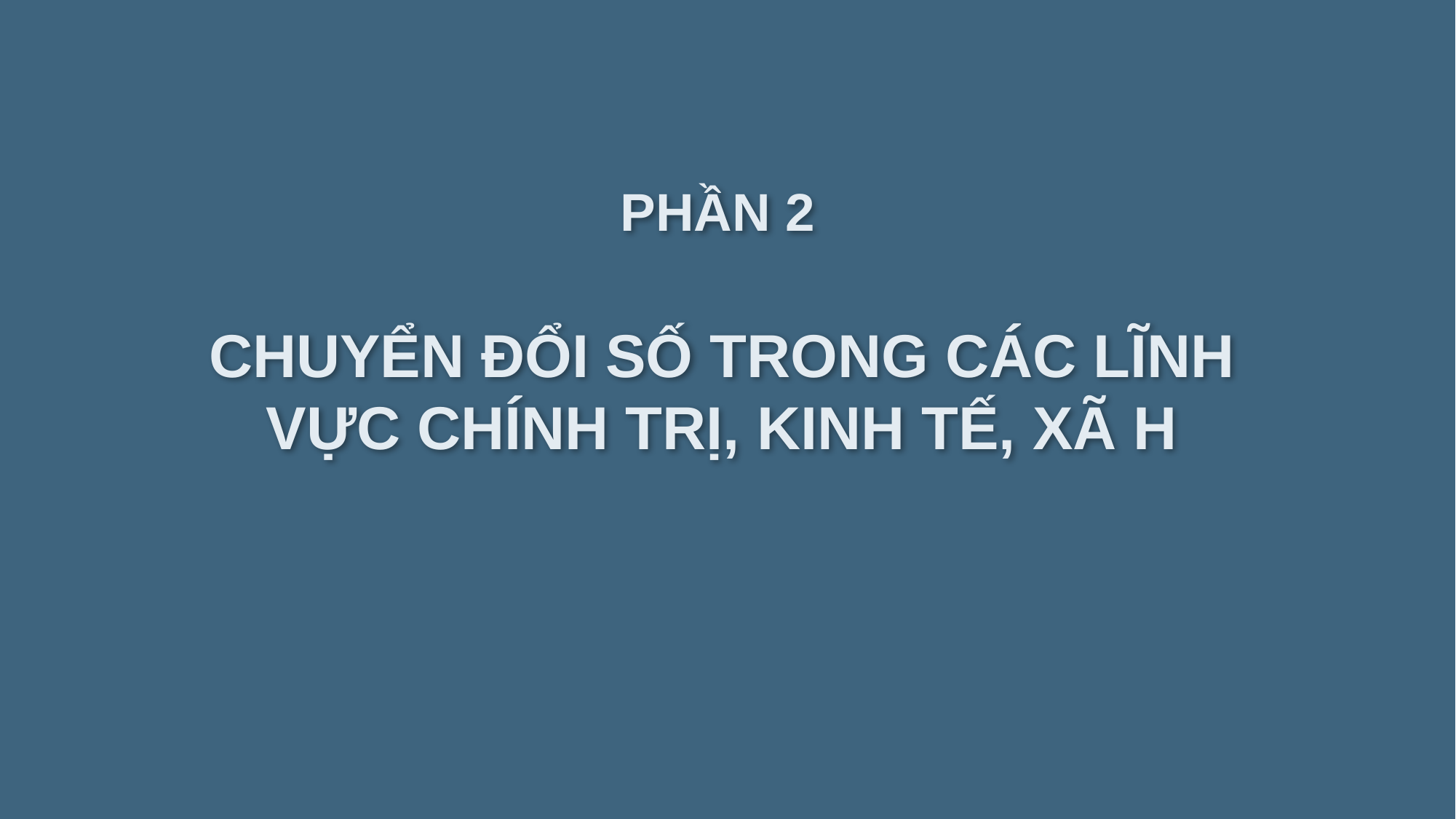

PHẦN 2
CHUYỂN ĐỔI SỐ TRONG CÁC LĨNH VỰC CHÍNH TRỊ, KINH TẾ, XÃ H